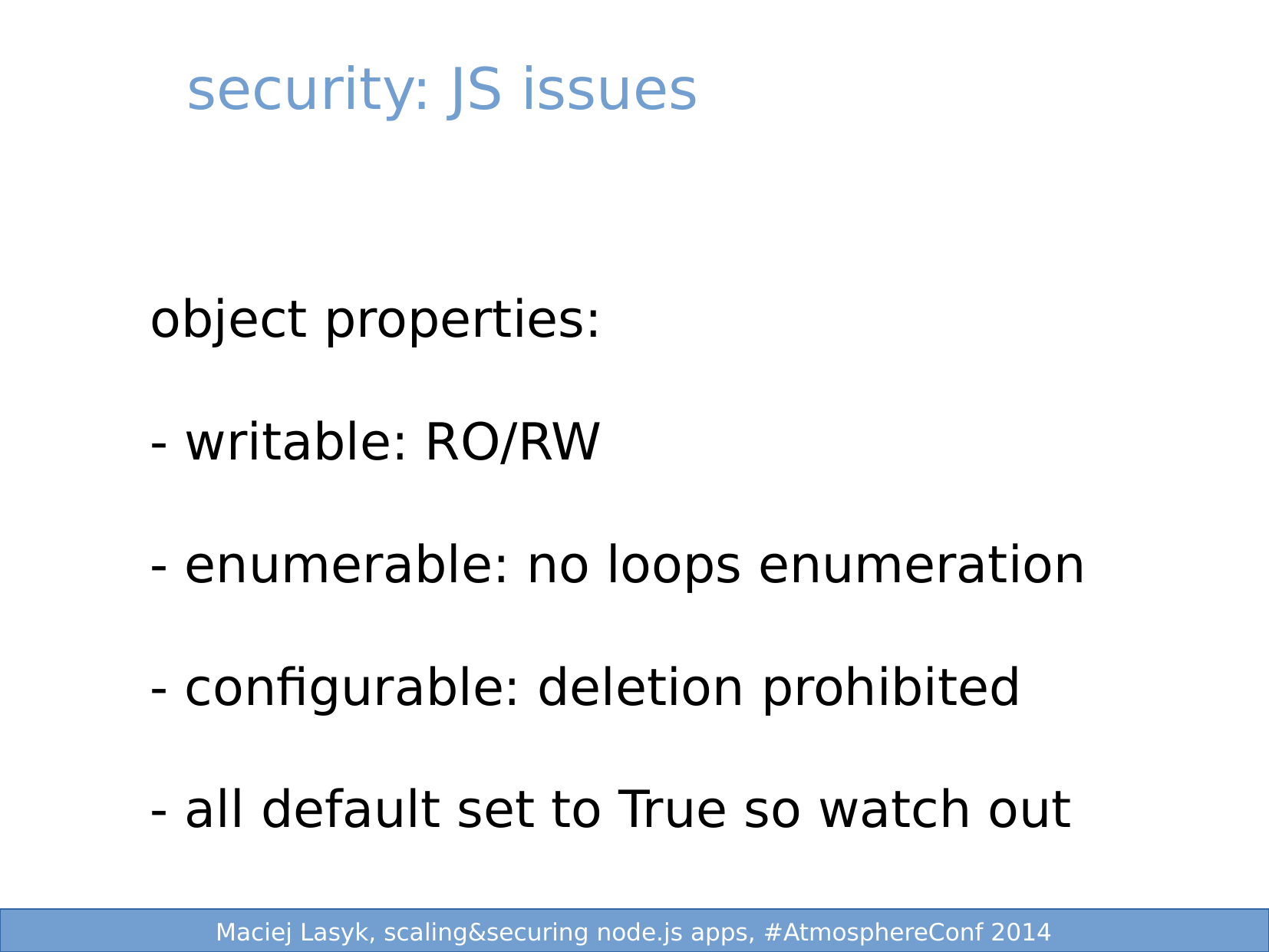

security: JS issues
object properties:
- writable: RO/RW
- enumerable: no loops enumeration
- configurable: deletion prohibited
- all default set to True so watch out

 3/25
 1/25

Maciej Lasyk, Ganglia & Nagios
Maciej Lasyk, node.js security
Maciej Lasyk, node.js security
Maciej Lasyk, scaling&securing node.js apps, #AtmosphereConf 2014
Maciej Lasyk, scaling&securing node.js apps